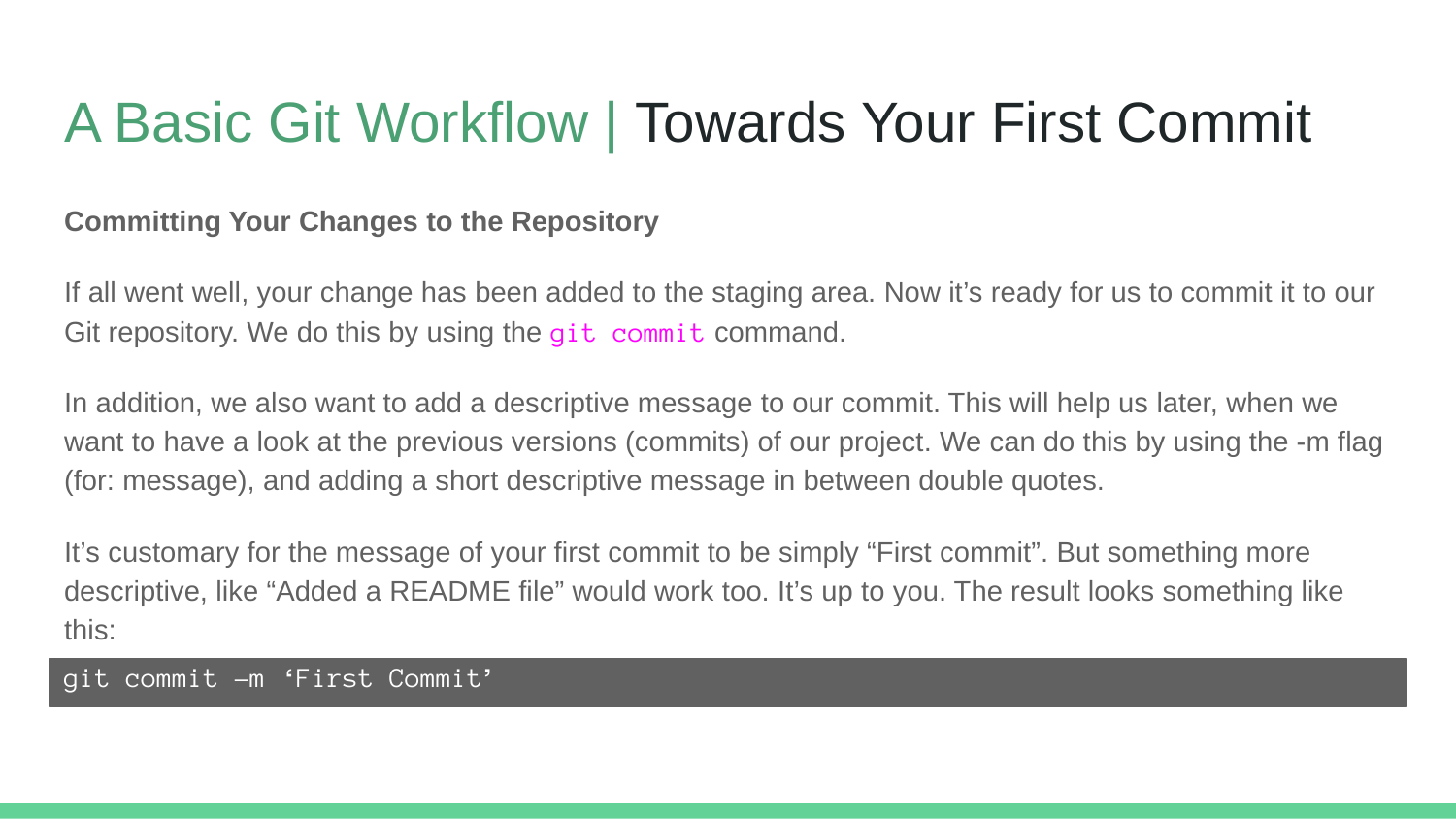

# A Basic Git Workflow | Towards Your First Commit
Committing Your Changes to the Repository
If all went well, your change has been added to the staging area. Now it’s ready for us to commit it to our Git repository. We do this by using the git commit command.
In addition, we also want to add a descriptive message to our commit. This will help us later, when we want to have a look at the previous versions (commits) of our project. We can do this by using the -m flag (for: message), and adding a short descriptive message in between double quotes.
It’s customary for the message of your first commit to be simply “First commit”. But something more descriptive, like “Added a README file” would work too. It’s up to you. The result looks something like this:

git commit -m ‘First Commit’